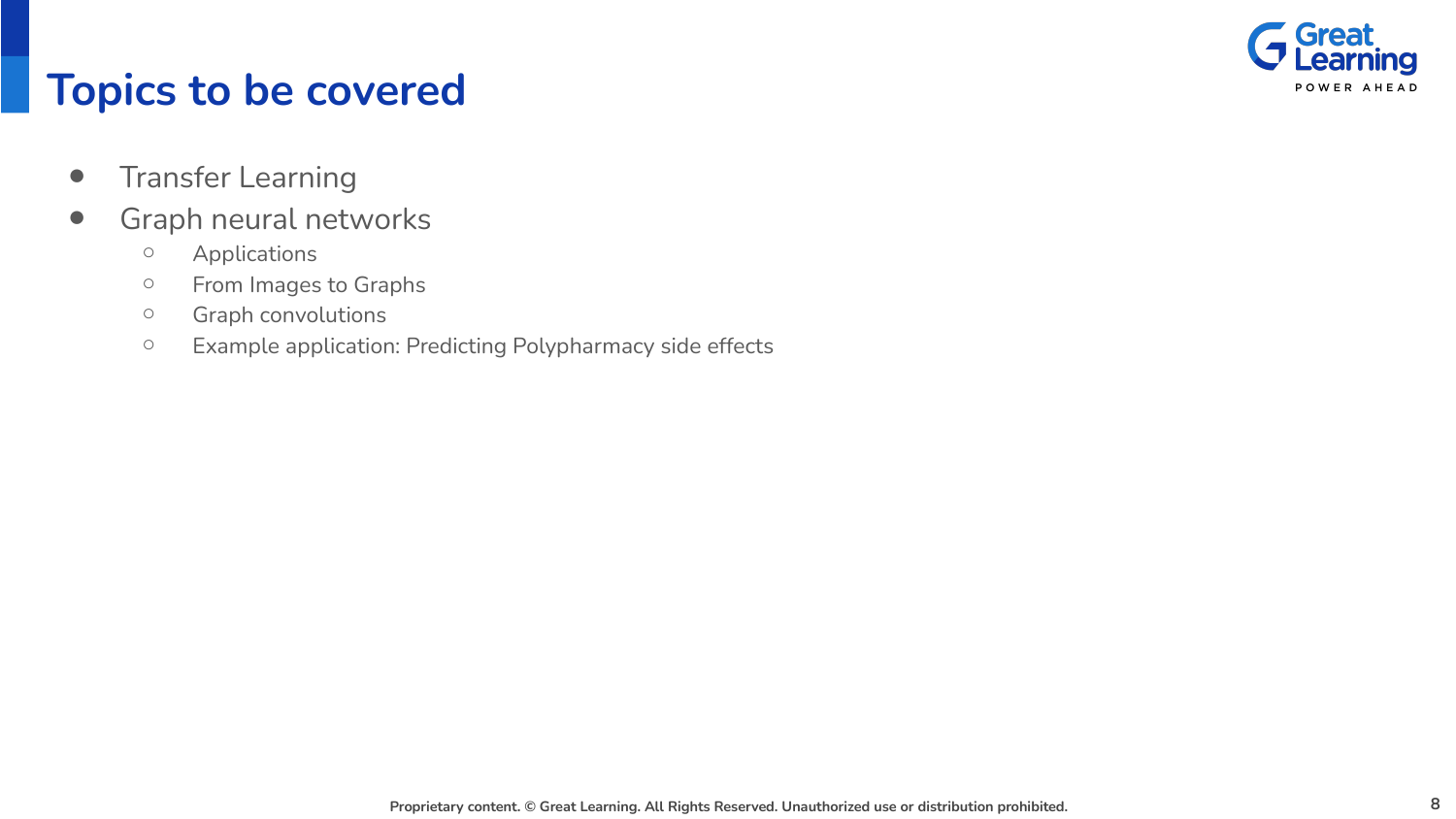

# Topics to be covered
Transfer Learning
Graph neural networks
Applications
From Images to Graphs
Graph convolutions
Example application: Predicting Polypharmacy side effects
8